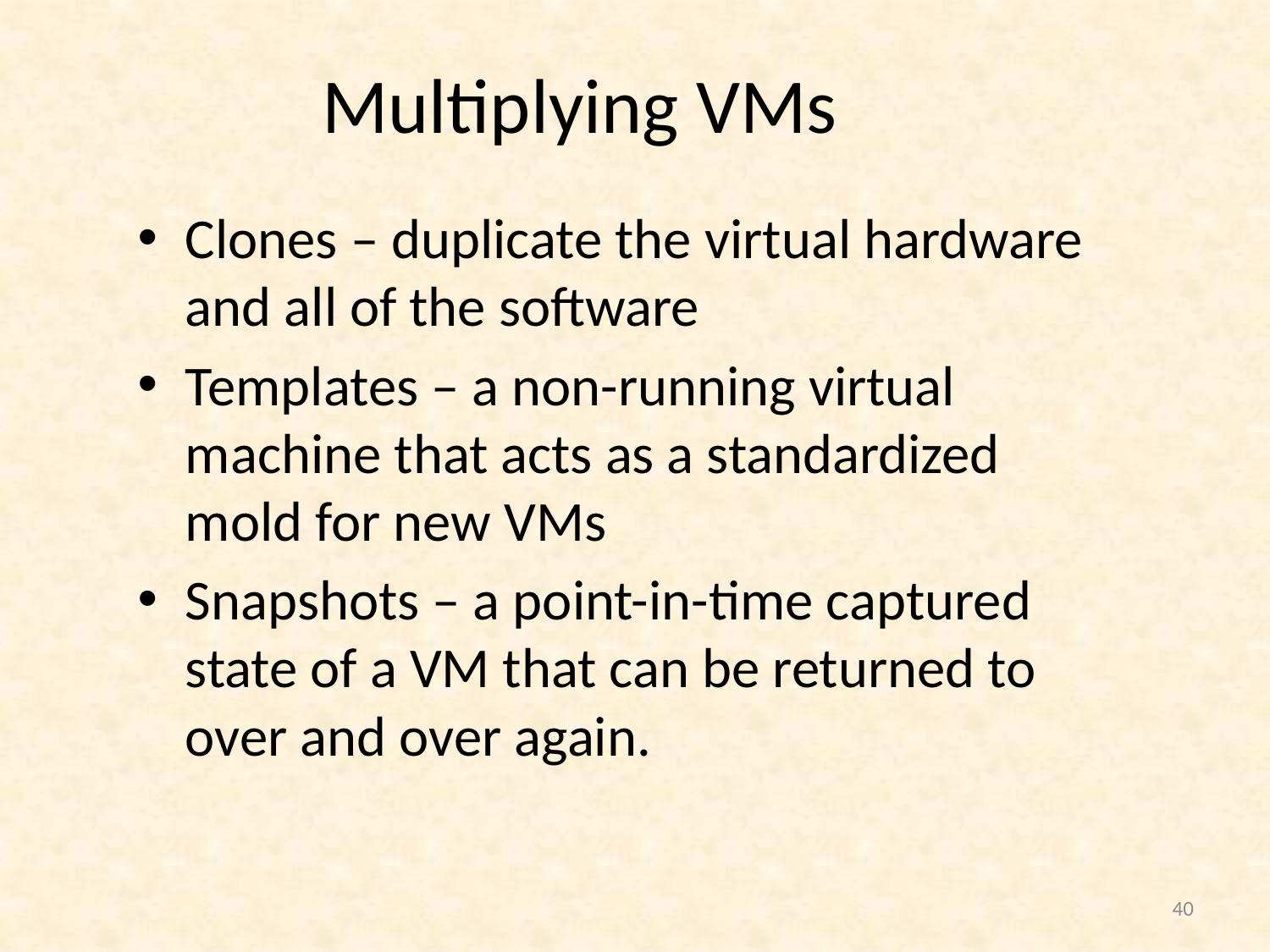

# Multiplying VMs
Clones – duplicate the virtual hardware and all of the software
Templates – a non-running virtual machine that acts as a standardized mold for new VMs
Snapshots – a point-in-time captured state of a VM that can be returned to over and over again.
40